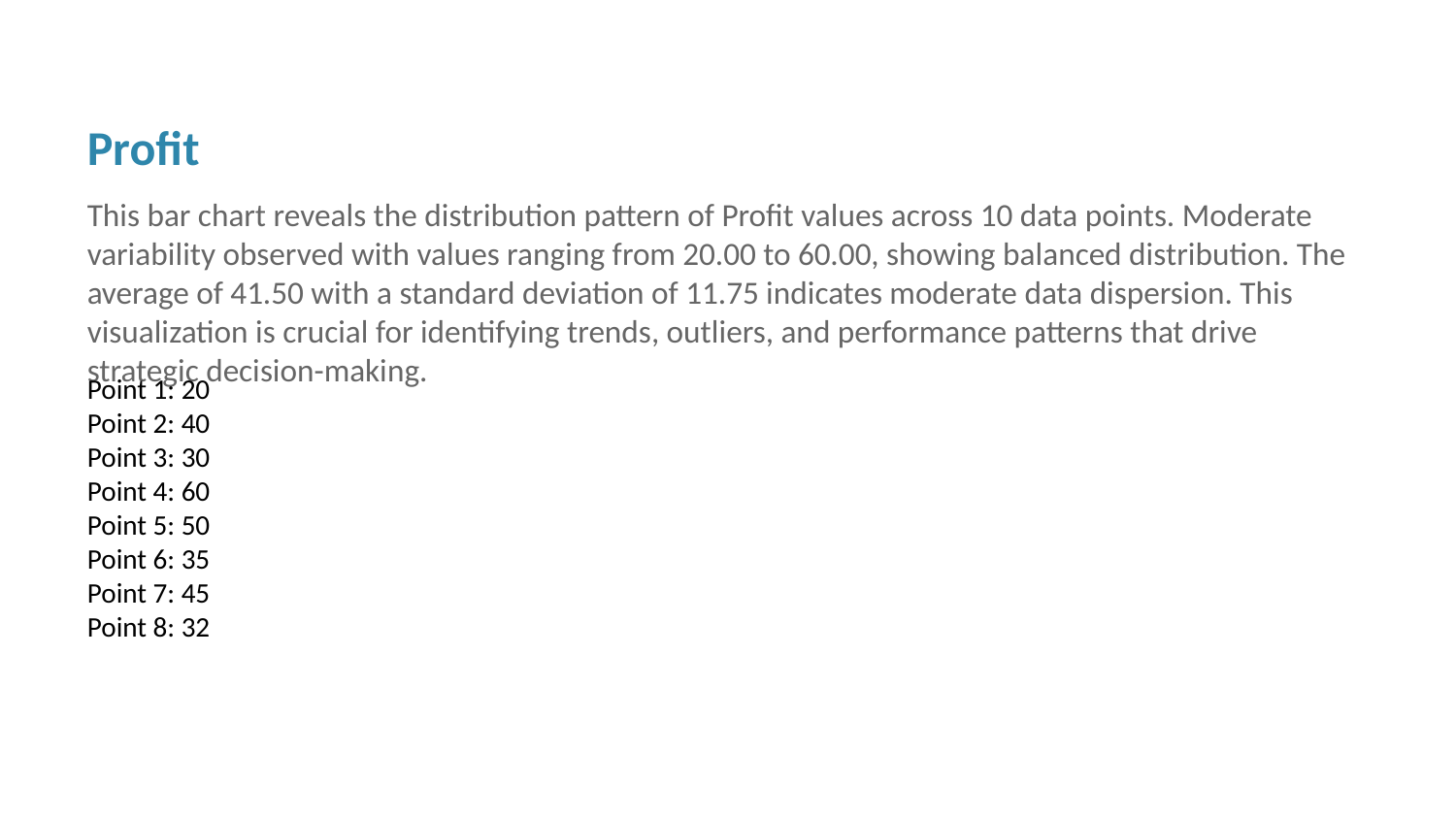

Profit
This bar chart reveals the distribution pattern of Profit values across 10 data points. Moderate variability observed with values ranging from 20.00 to 60.00, showing balanced distribution. The average of 41.50 with a standard deviation of 11.75 indicates moderate data dispersion. This visualization is crucial for identifying trends, outliers, and performance patterns that drive strategic decision-making.
Point 1: 20
Point 2: 40
Point 3: 30
Point 4: 60
Point 5: 50
Point 6: 35
Point 7: 45
Point 8: 32